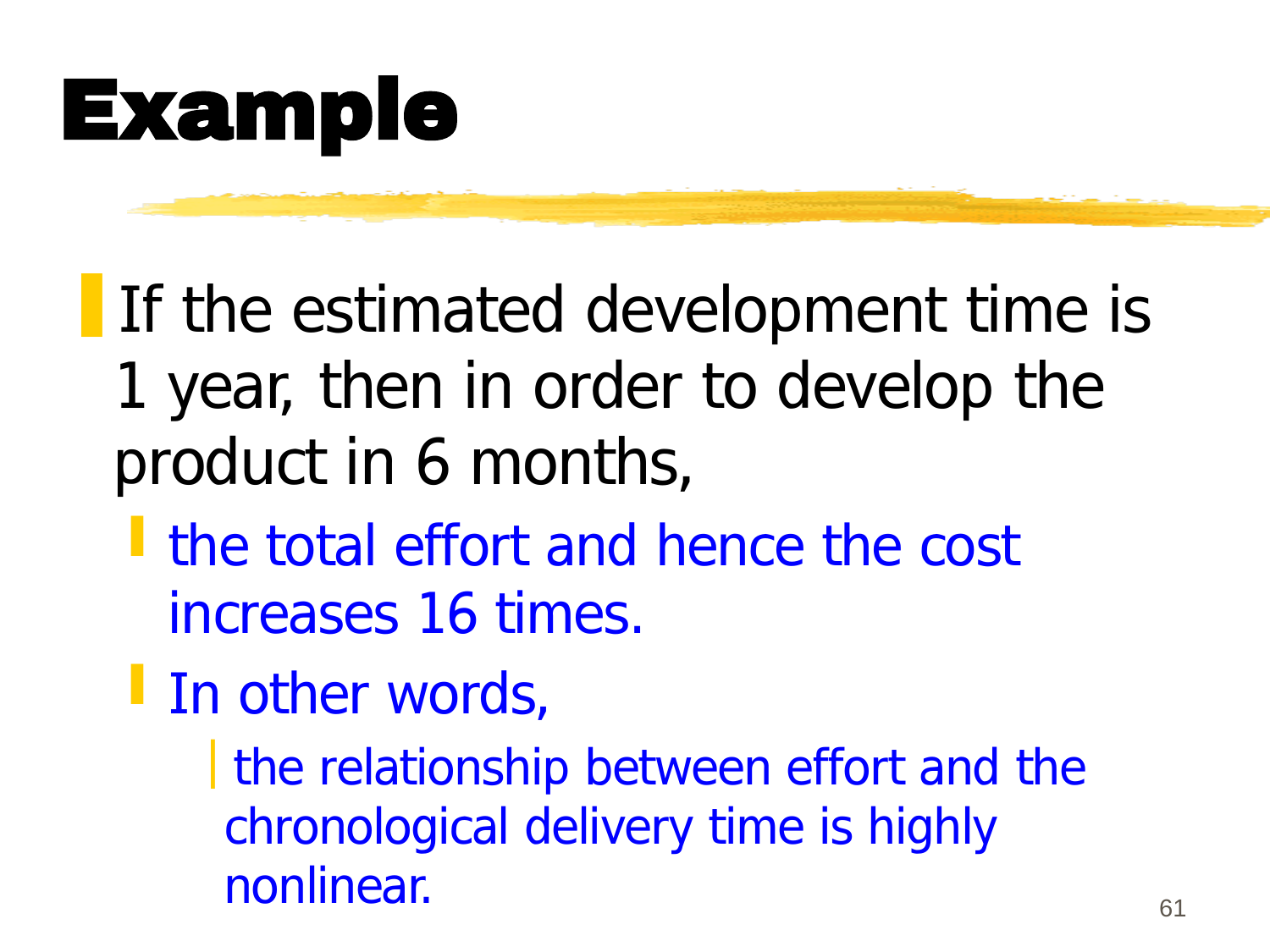

# Example
If the estimated development time is 1 year, then in order to develop the product in 6 months,
the total effort and hence the cost increases 16 times.
In other words,
the relationship between effort and the chronological delivery time is highly nonlinear.
61